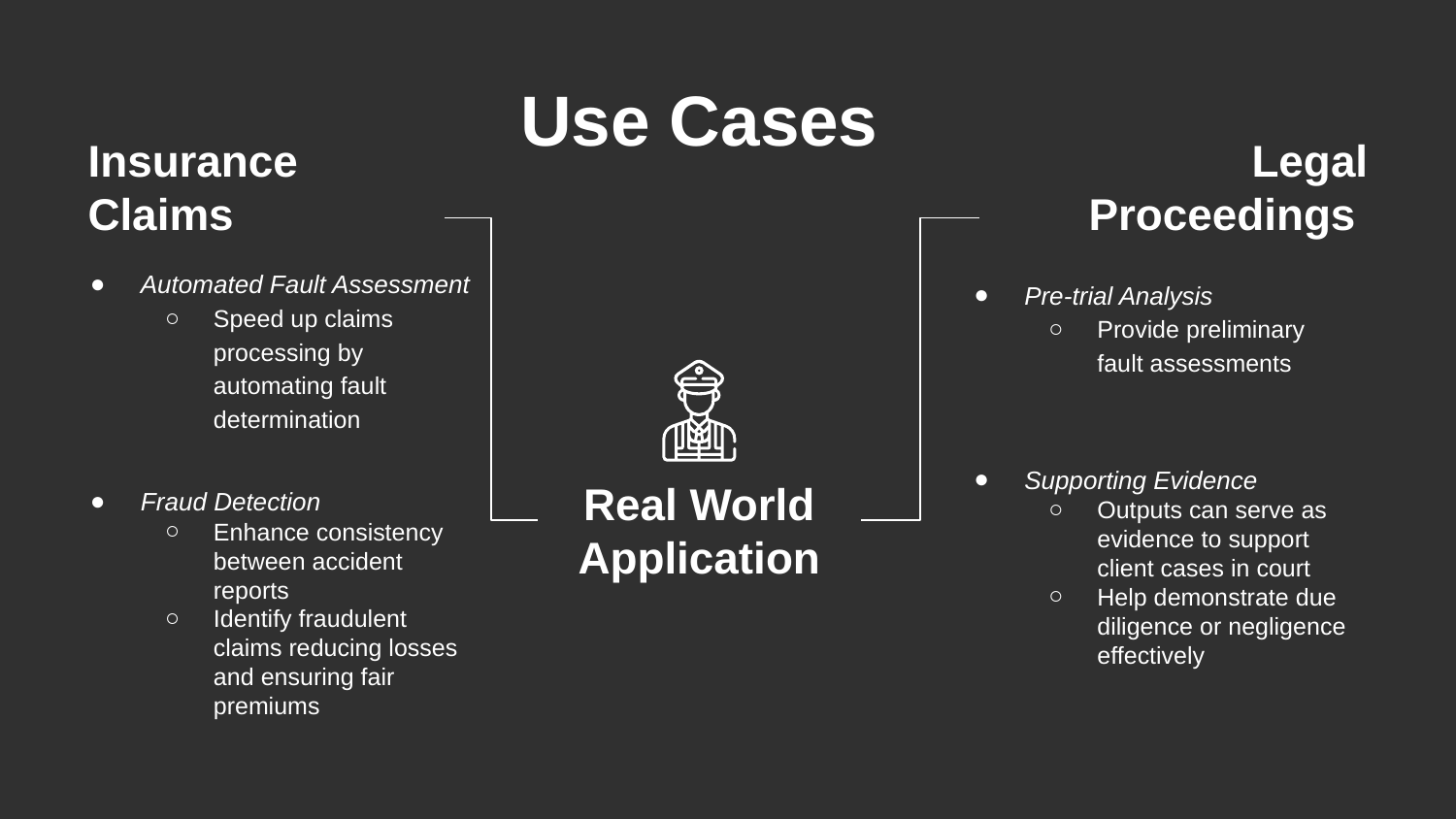

# Use Cases

Insurance Claims
Legal Proceedings

Automated Fault Assessment
Speed up claims processing by automating fault determination

Fraud Detection
Enhance consistency between accident reports
Identify fraudulent claims reducing losses and ensuring fair premiums
Pre-trial Analysis
Provide preliminary fault assessments

Supporting Evidence
Outputs can serve as evidence to support client cases in court
Help demonstrate due diligence or negligence effectively

Real World Application